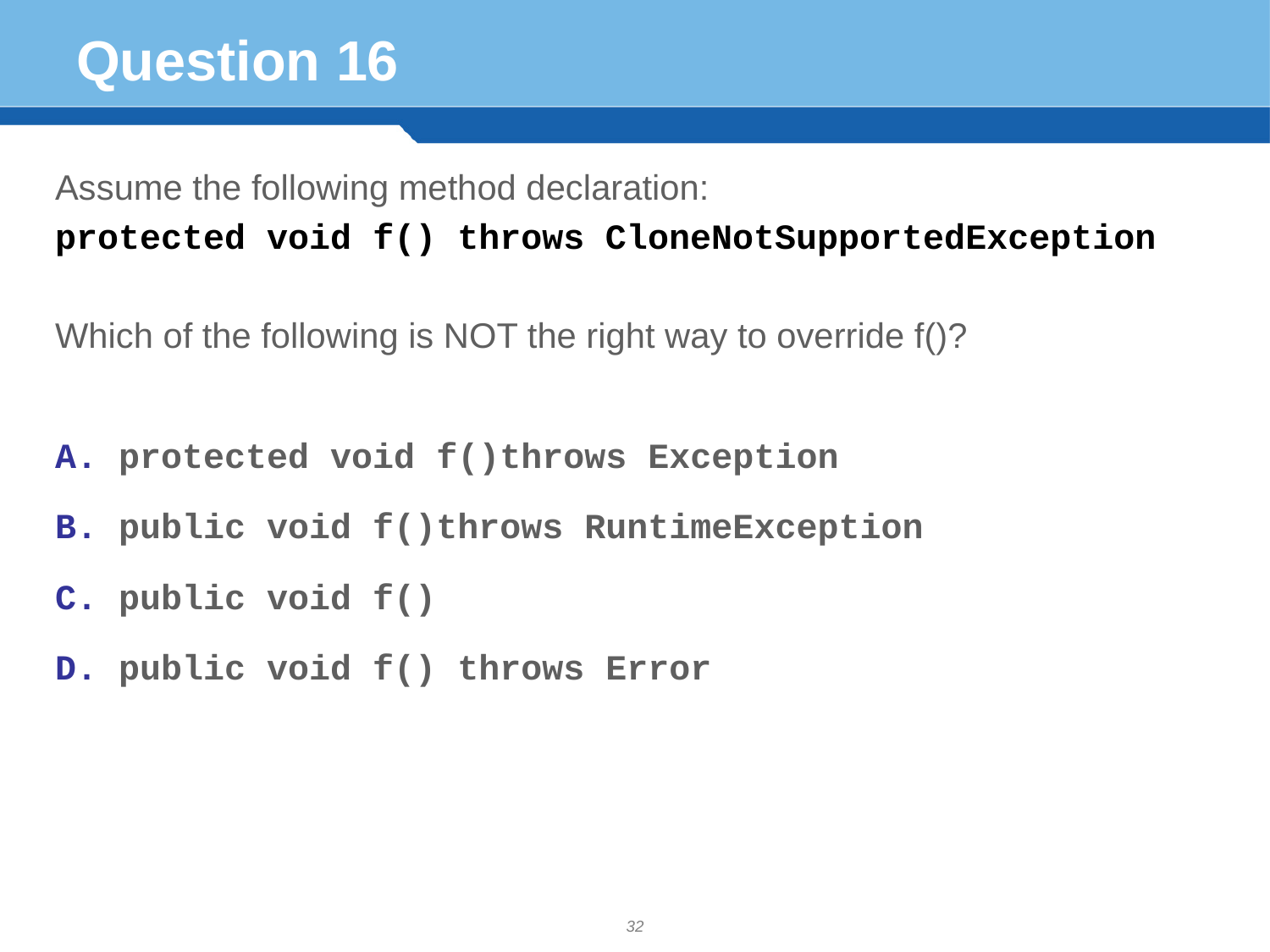

# Question 16
Assume the following method declaration:
protected void f() throws CloneNotSupportedException

Which of the following is NOT the right way to override f()?

protected void f()throws Exception
public void f()throws RuntimeException
public void f()
public void f() throws Error

32